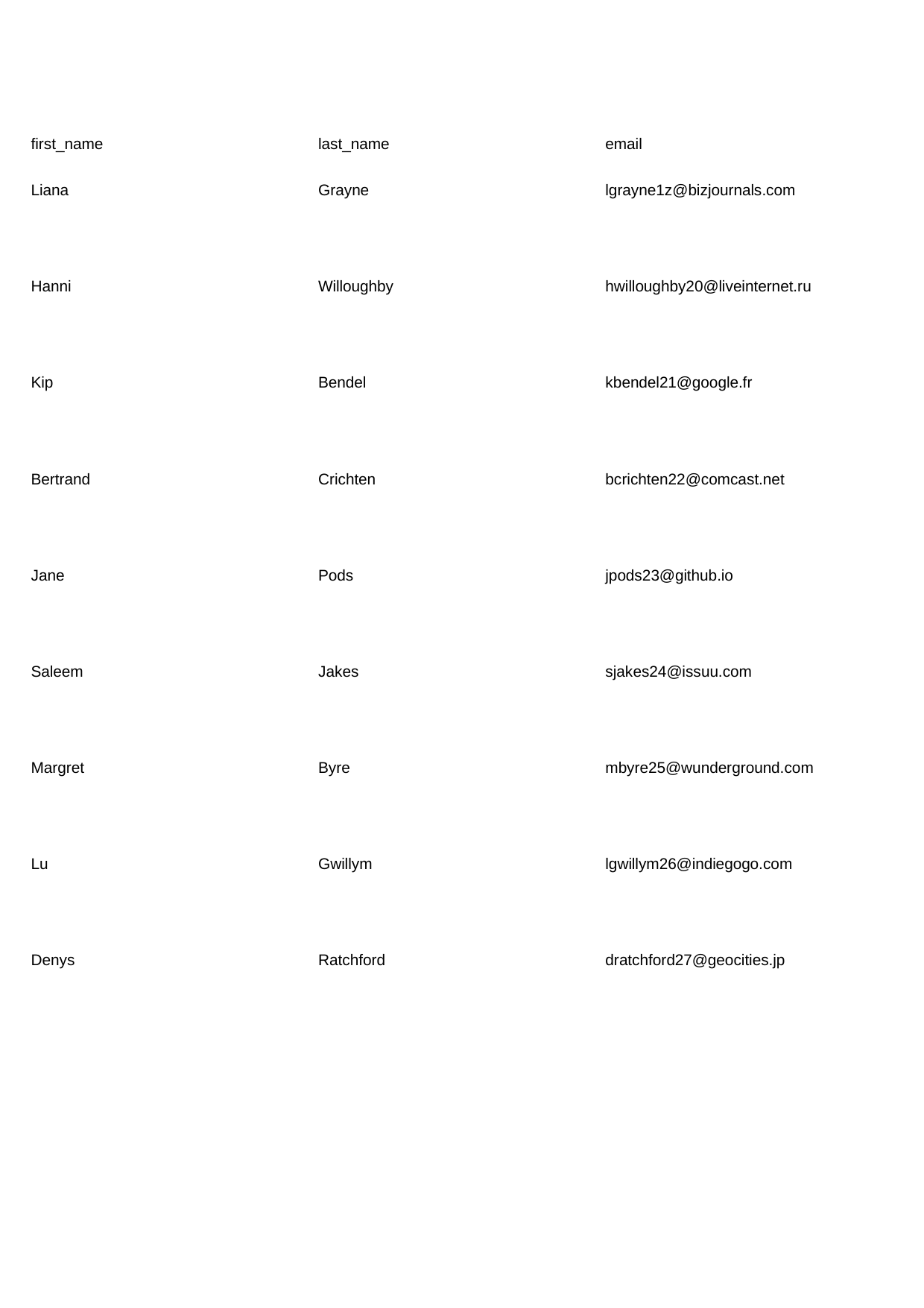

first_name
last_name
email
Liana
Grayne
lgrayne1z@bizjournals.com
Hanni
Willoughby
hwilloughby20@liveinternet.ru
Kip
Bendel
kbendel21@google.fr
Bertrand
Crichten
bcrichten22@comcast.net
Jane
Pods
jpods23@github.io
Saleem
Jakes
sjakes24@issuu.com
Margret
Byre
mbyre25@wunderground.com
Lu
Gwillym
lgwillym26@indiegogo.com
Denys
Ratchford
dratchford27@geocities.jp